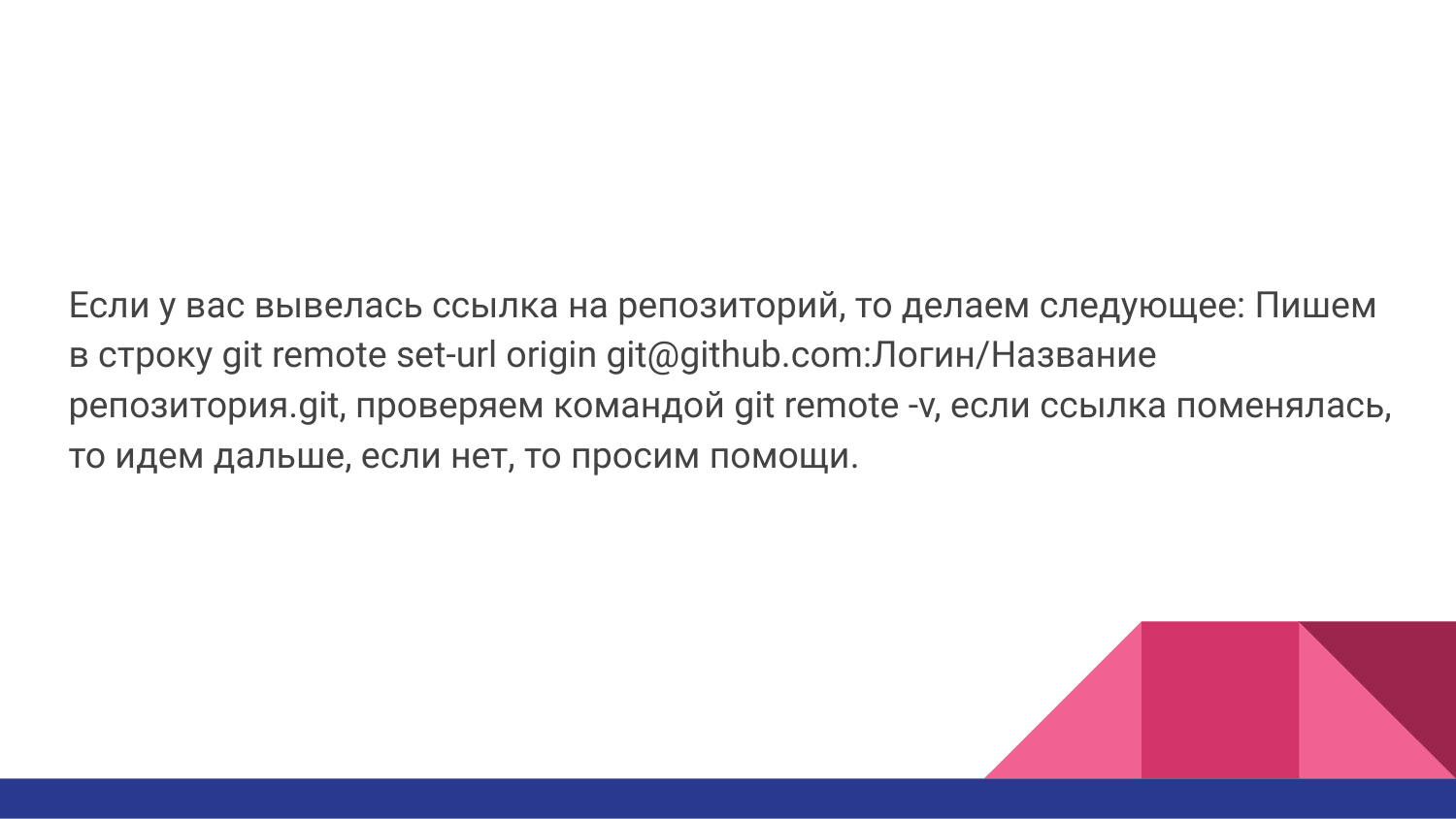

Если у вас вывелась ссылка на репозиторий, то делаем следующее: Пишем в строку git remote set-url origin git@github.com:Логин/Название репозитория.git, проверяем командой git remote -v, если ссылка поменялась, то идем дальше, если нет, то просим помощи.